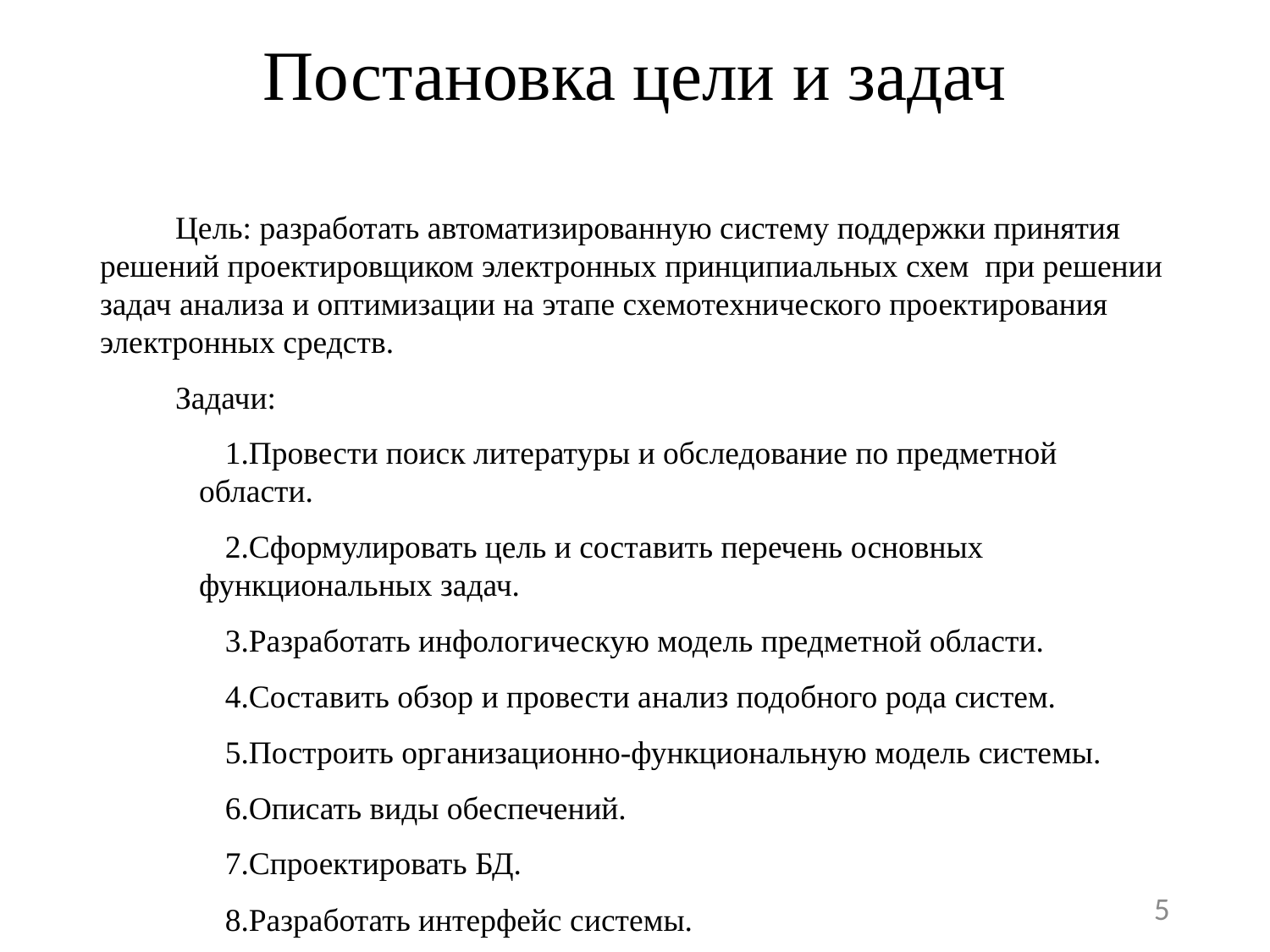

Постановка цели и задач
Цель: разработать автоматизированную систему поддержки принятия решений проектировщиком электронных принципиальных схем  при решении задач анализа и оптимизации на этапе схемотехнического проектирования электронных средств.
Задачи:
Провести поиск литературы и обследование по предметной области.
Сформулировать цель и составить перечень основных функциональных задач.
Разработать инфологическую модель предметной области.
Составить обзор и провести анализ подобного рода систем.
Построить организационно-функциональную модель системы.
Описать виды обеспечений.
Спроектировать БД.
Разработать интерфейс системы.
5